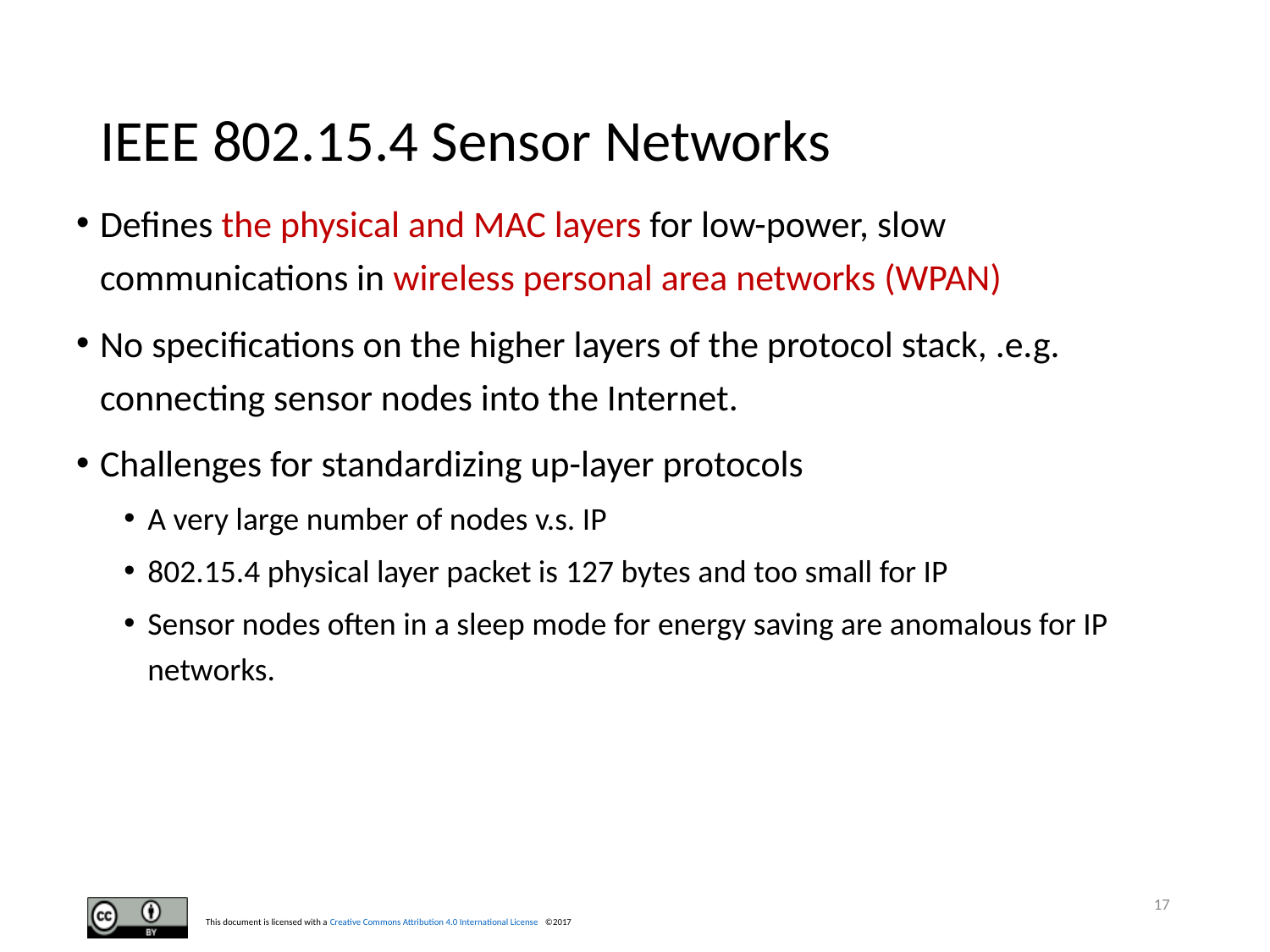

# IEEE 802.15.4 Sensor Networks
Defines the physical and MAC layers for low-power, slow communications in wireless personal area networks (WPAN)
No specifications on the higher layers of the protocol stack, .e.g. connecting sensor nodes into the Internet.
Challenges for standardizing up-layer protocols
A very large number of nodes v.s. IP
802.15.4 physical layer packet is 127 bytes and too small for IP
Sensor nodes often in a sleep mode for energy saving are anomalous for IP networks.
17